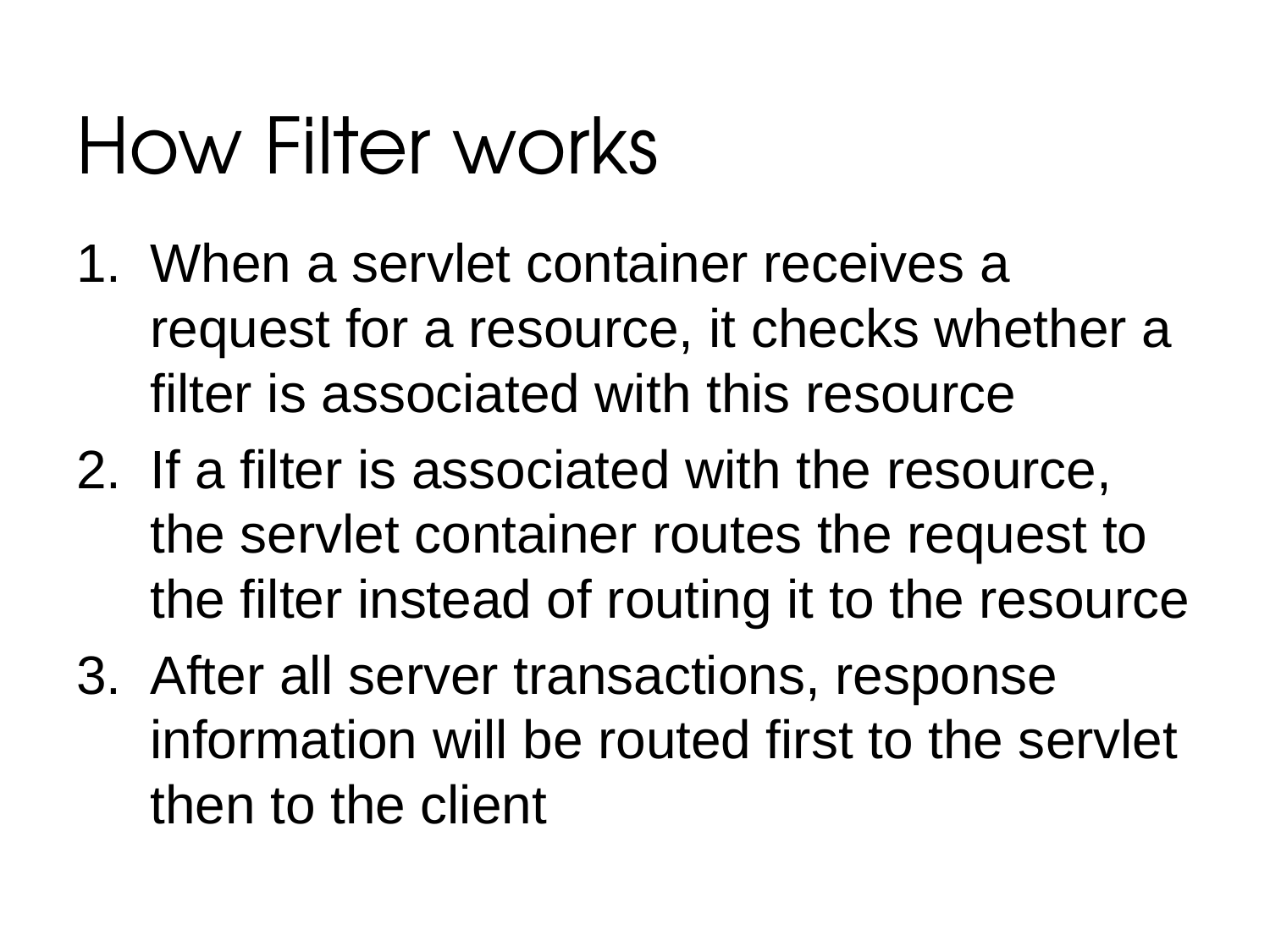

# How Filter works
When a servlet container receives a request for a resource, it checks whether a filter is associated with this resource
If a filter is associated with the resource, the servlet container routes the request to the filter instead of routing it to the resource
After all server transactions, response information will be routed first to the servlet then to the client